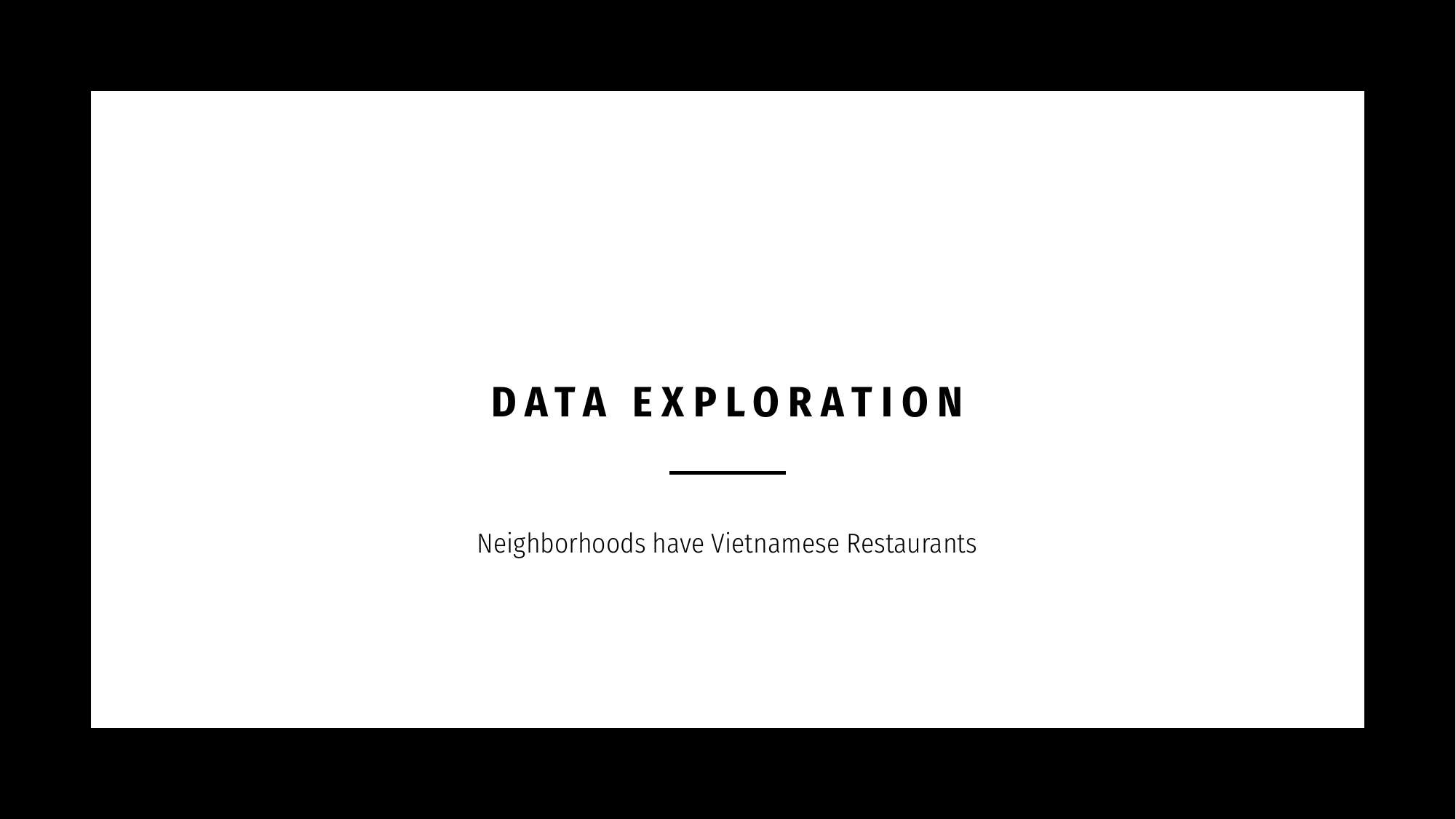

# Data Exploration
Neighborhoods have Vietnamese Restaurants